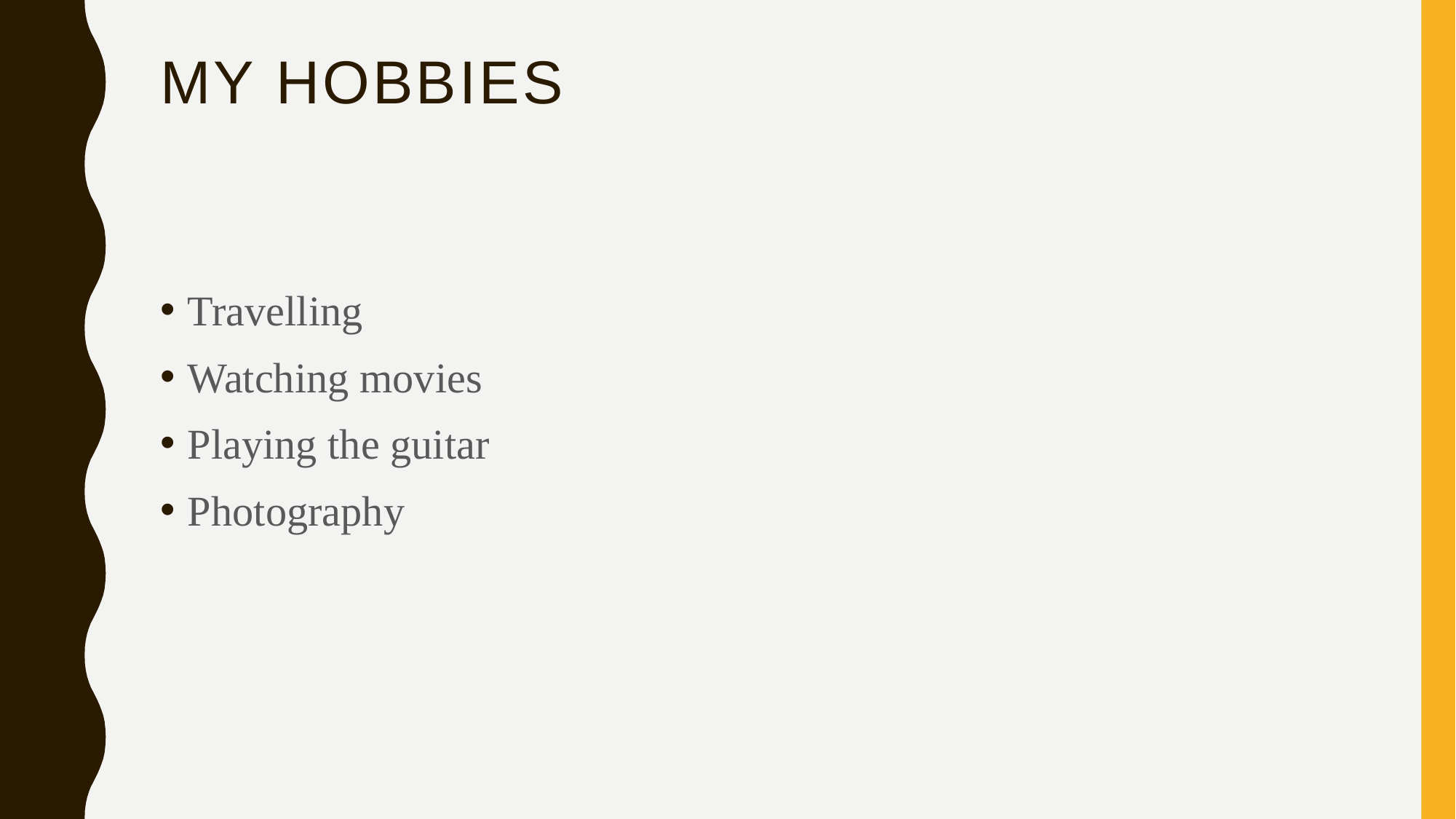

# My hobbies
Travelling
Watching movies
Playing the guitar
Photography